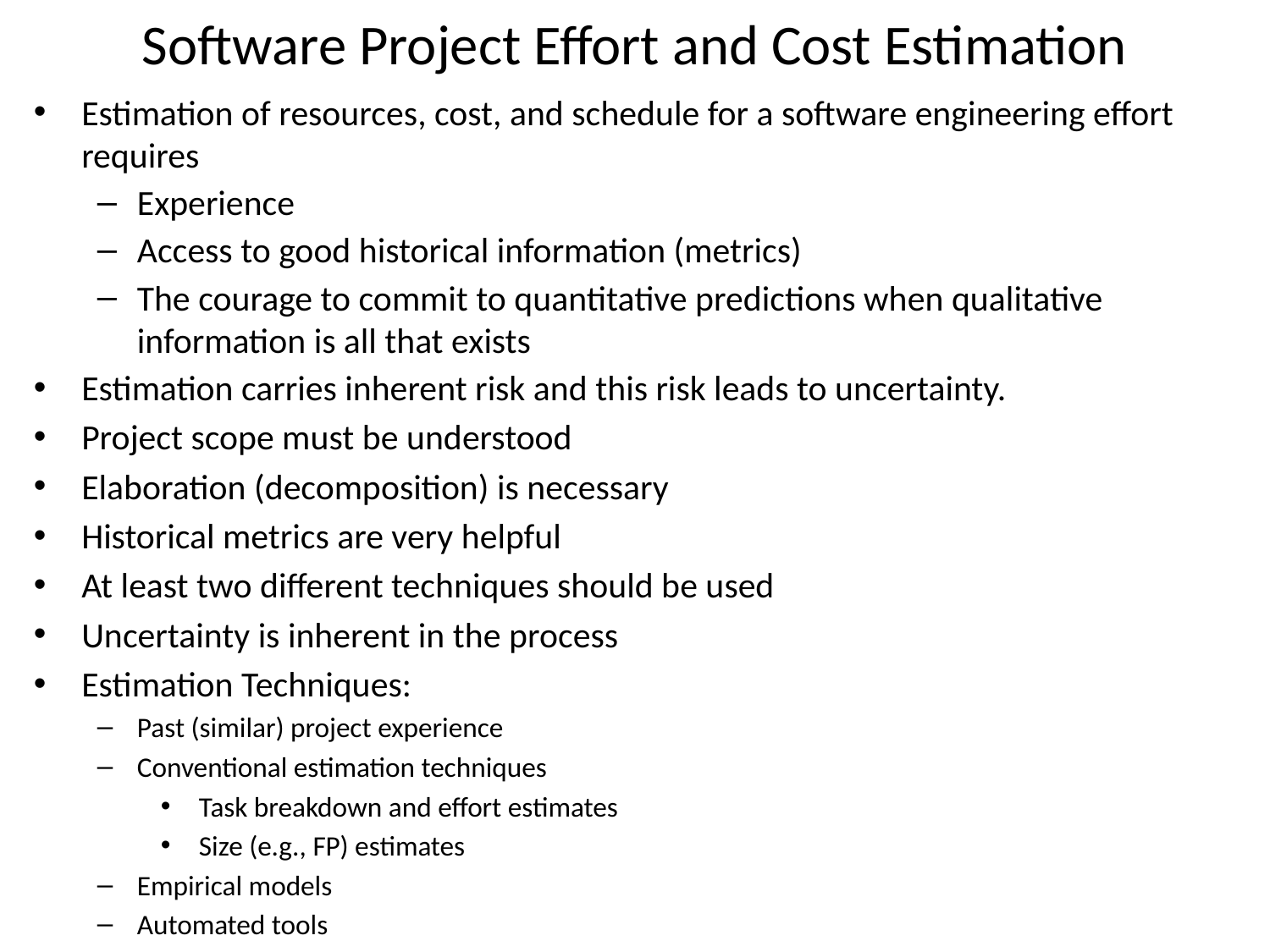

# Software Project Effort and Cost Estimation
Estimation of resources, cost, and schedule for a software engineering effort requires
Experience
Access to good historical information (metrics)
The courage to commit to quantitative predictions when qualitative information is all that exists
Estimation carries inherent risk and this risk leads to uncertainty.
Project scope must be understood
Elaboration (decomposition) is necessary
Historical metrics are very helpful
At least two different techniques should be used
Uncertainty is inherent in the process
Estimation Techniques:
Past (similar) project experience
Conventional estimation techniques
 Task breakdown and effort estimates
 Size (e.g., FP) estimates
Empirical models
Automated tools